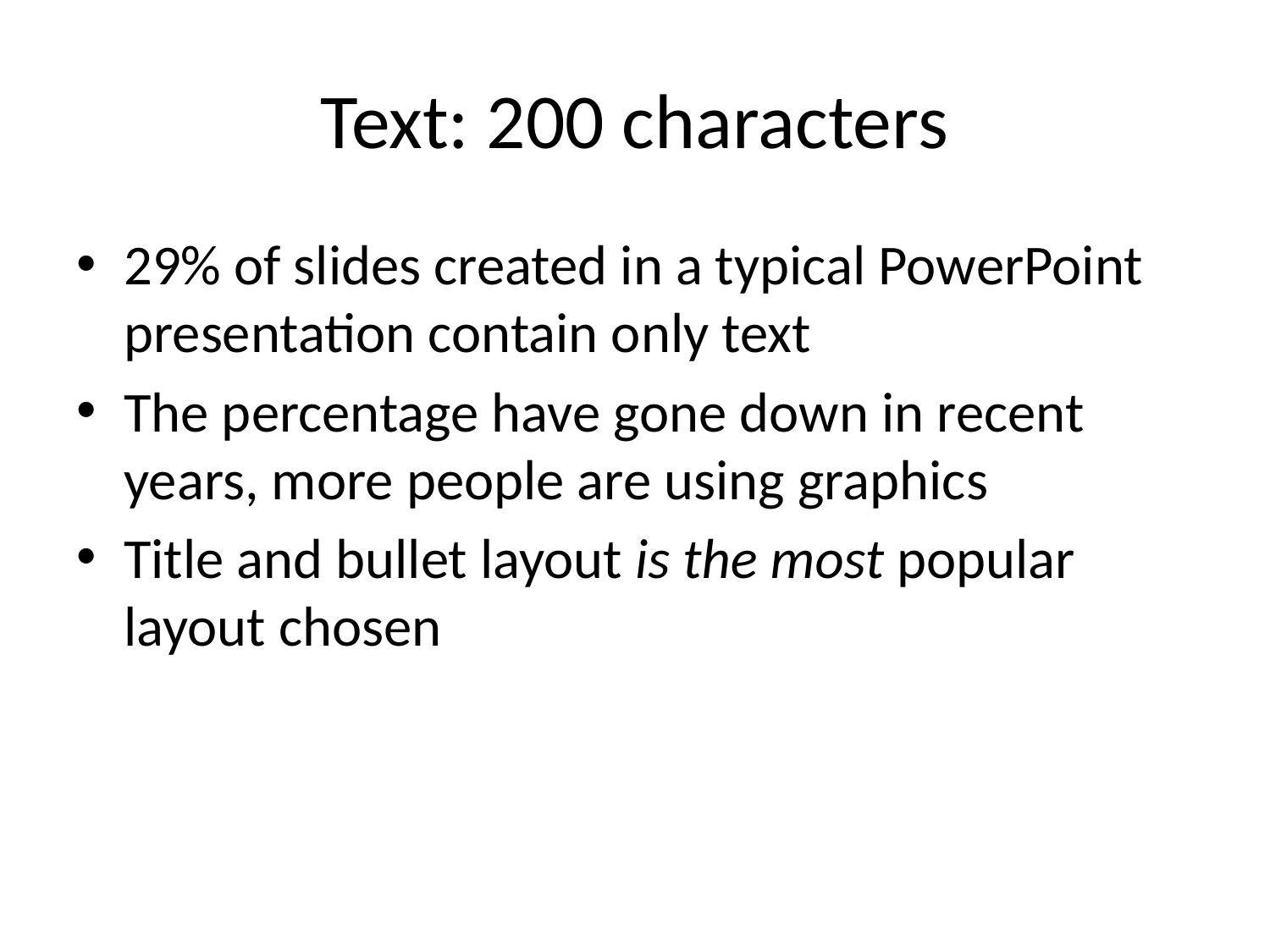

# Text: 200 characters
29% of slides created in a typical PowerPoint presentation contain only text
The percentage have gone down in recent years, more people are using graphics
Title and bullet layout is the most popular layout chosen